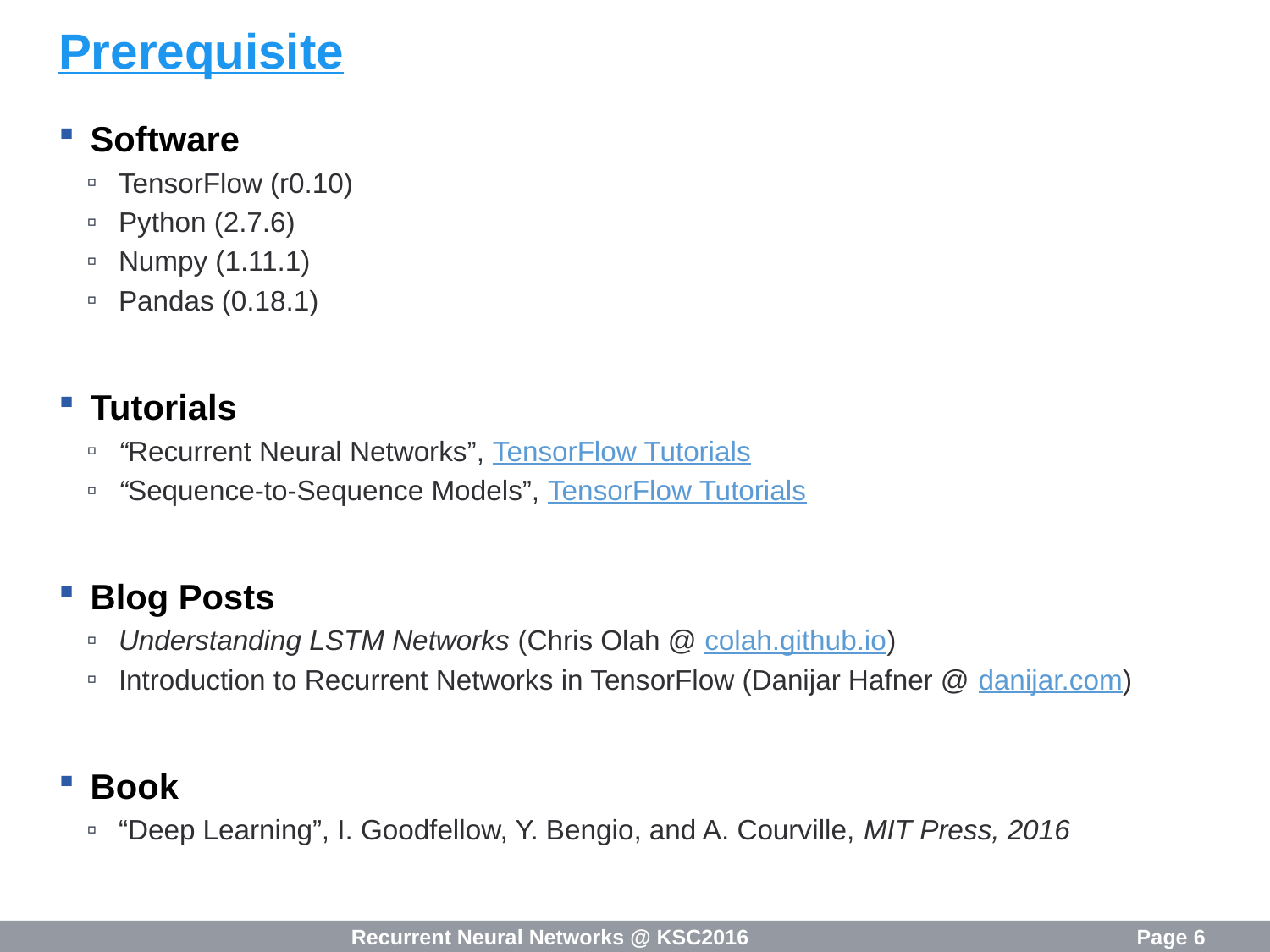

# Prerequisite
Software
TensorFlow (r0.10)
Python (2.7.6)
Numpy (1.11.1)
Pandas (0.18.1)

Tutorials
“Recurrent Neural Networks”, TensorFlow Tutorials
“Sequence-to-Sequence Models”, TensorFlow Tutorials

Blog Posts
Understanding LSTM Networks (Chris Olah @ colah.github.io)
Introduction to Recurrent Networks in TensorFlow (Danijar Hafner @ danijar.com)

Book
“Deep Learning”, I. Goodfellow, Y. Bengio, and A. Courville, MIT Press, 2016
Recurrent Neural Networks @ KSC2016
Page 6